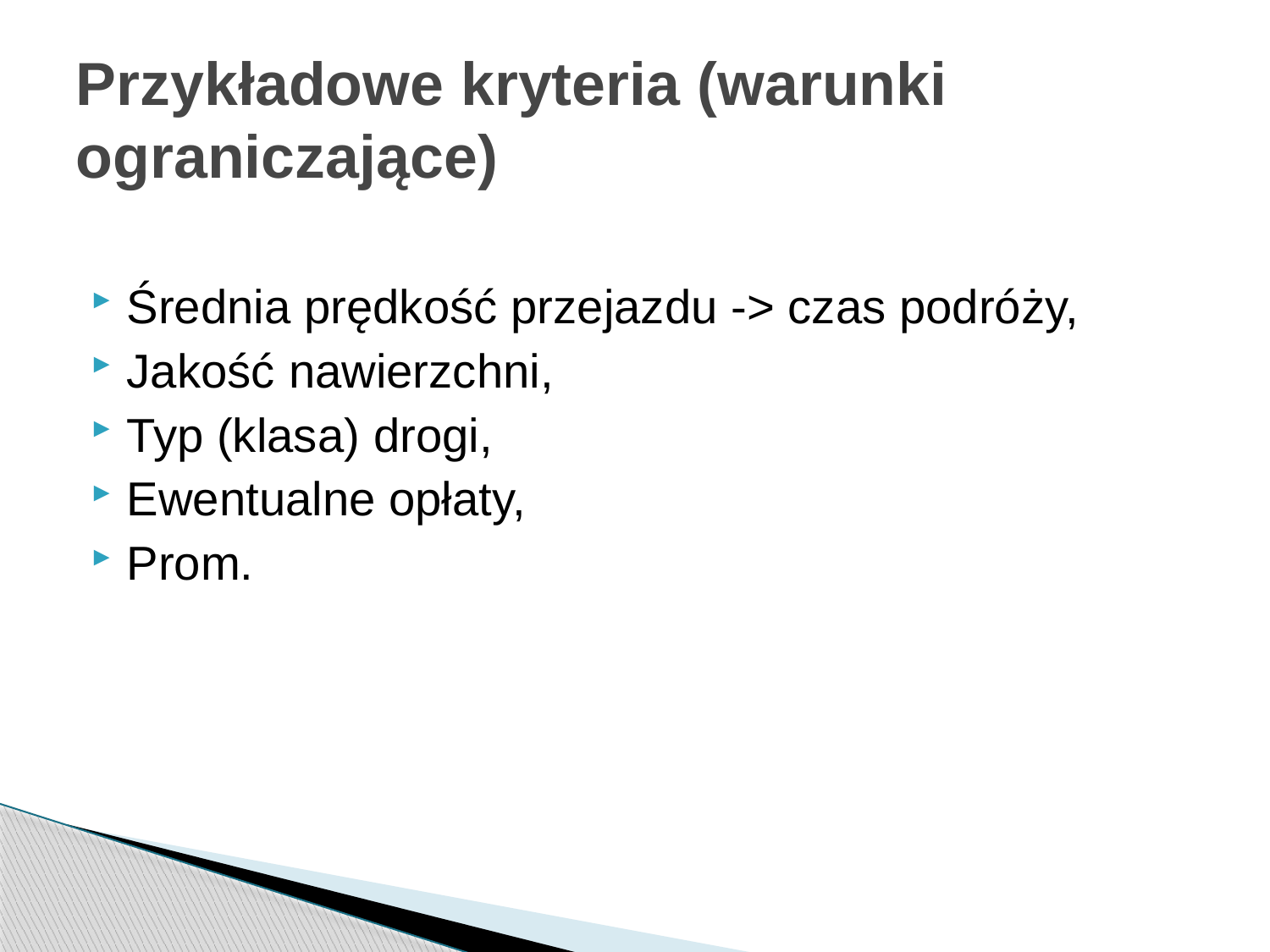

# Przykładowe kryteria (warunki ograniczające)

Średnia prędkość przejazdu -> czas podróży,
Jakość nawierzchni,
Typ (klasa) drogi,
Ewentualne opłaty,
Prom.